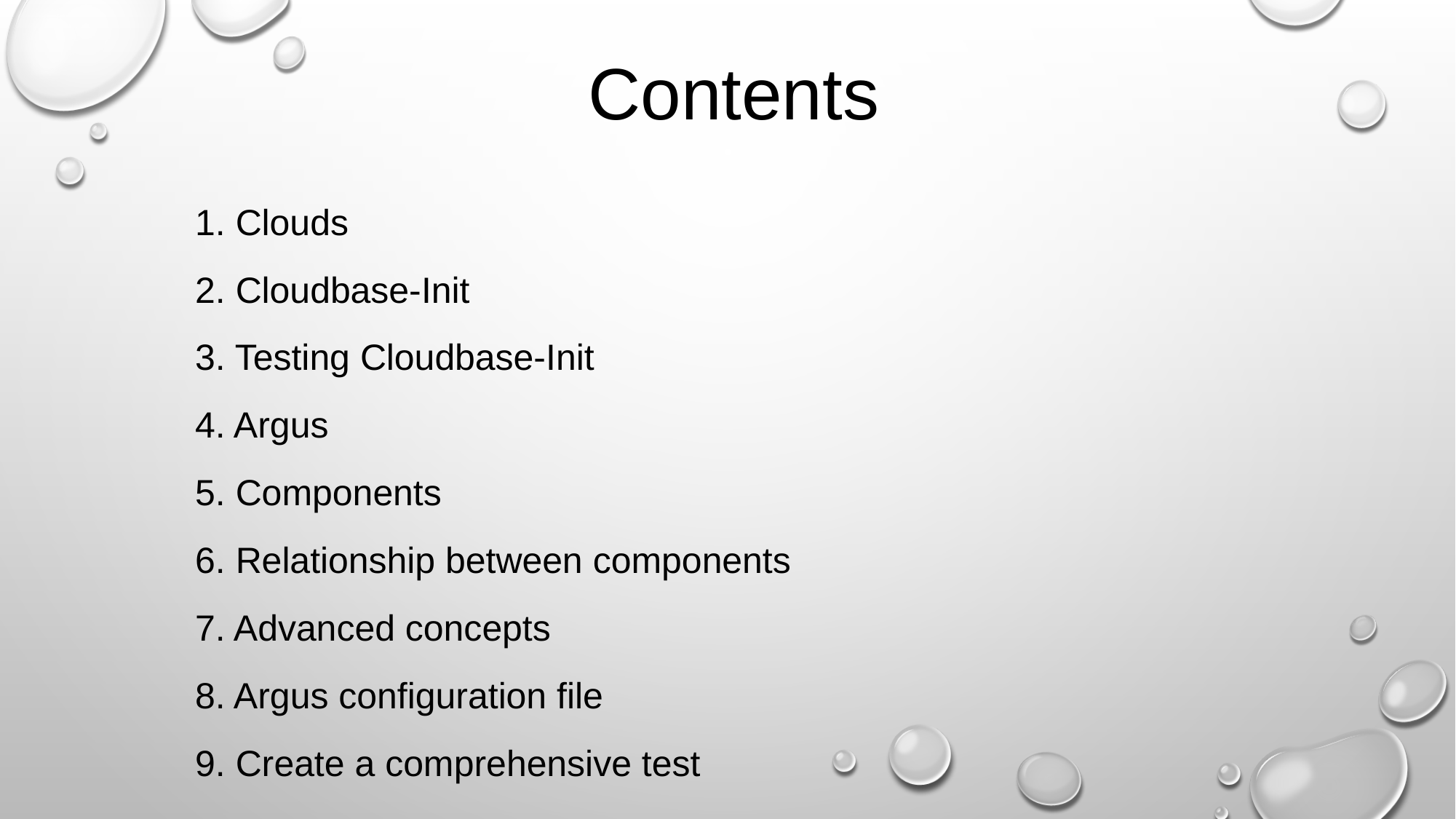

# Contents
1. Clouds
2. Cloudbase-Init
3. Testing Cloudbase-Init
4. Argus
5. Components
6. Relationship between components
7. Advanced concepts
8. Argus configuration file
9. Create a comprehensive test